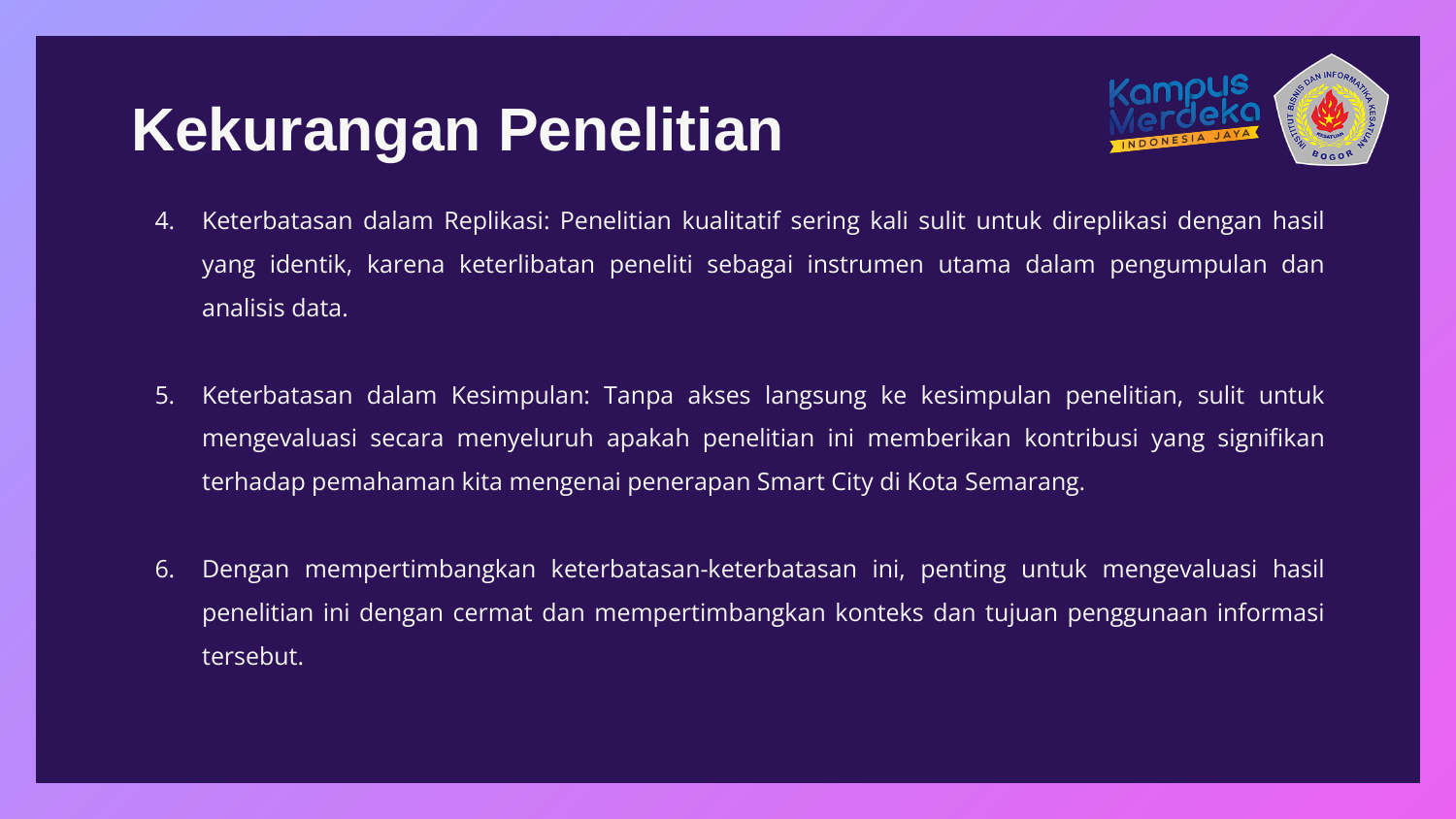

# Kekurangan Penelitian
Keterbatasan dalam Replikasi: Penelitian kualitatif sering kali sulit untuk direplikasi dengan hasil yang identik, karena keterlibatan peneliti sebagai instrumen utama dalam pengumpulan dan analisis data.

Keterbatasan dalam Kesimpulan: Tanpa akses langsung ke kesimpulan penelitian, sulit untuk mengevaluasi secara menyeluruh apakah penelitian ini memberikan kontribusi yang signifikan terhadap pemahaman kita mengenai penerapan Smart City di Kota Semarang.

Dengan mempertimbangkan keterbatasan-keterbatasan ini, penting untuk mengevaluasi hasil penelitian ini dengan cermat dan mempertimbangkan konteks dan tujuan penggunaan informasi tersebut.